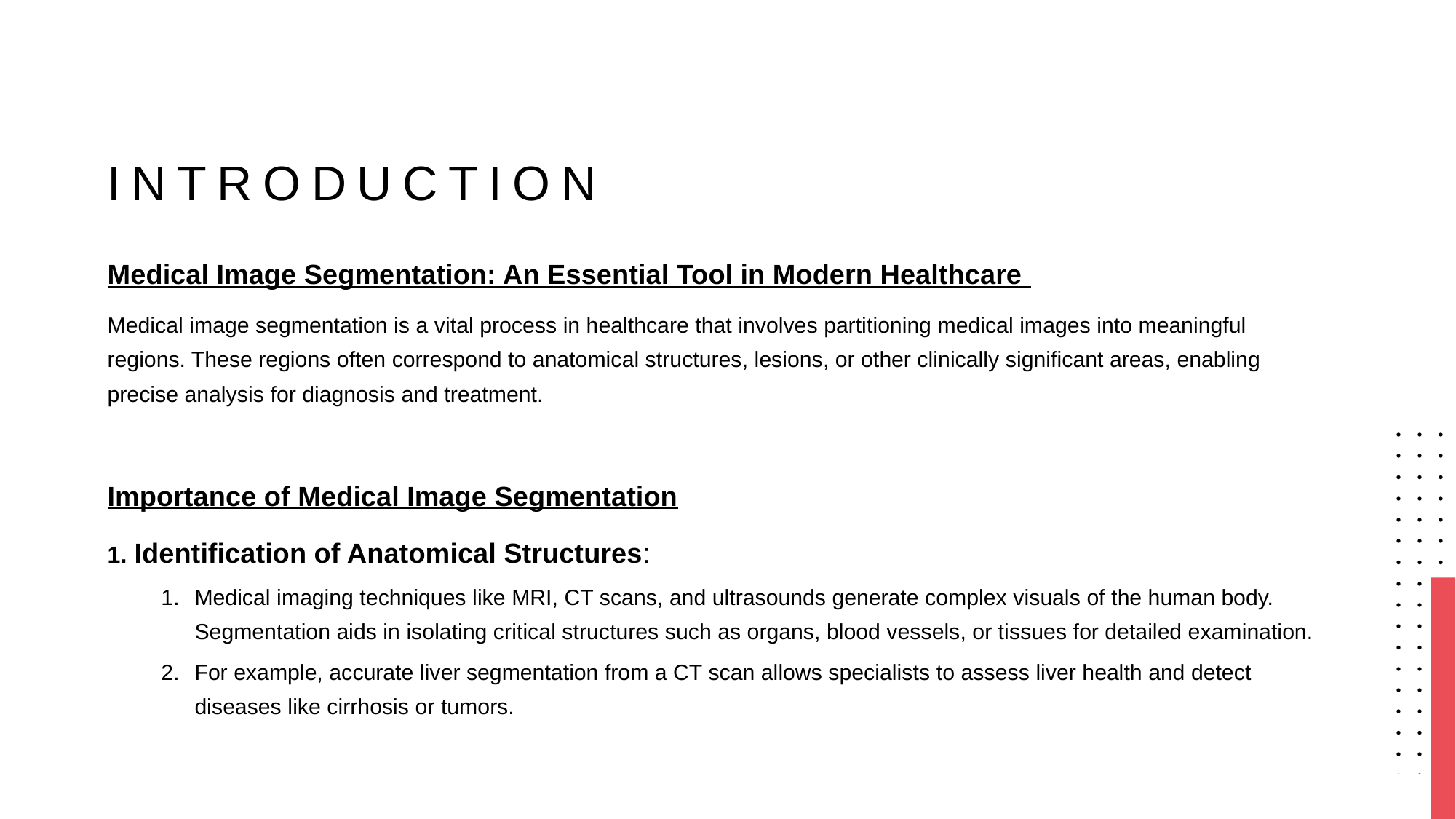

# Introduction
Medical Image Segmentation: An Essential Tool in Modern Healthcare
Medical image segmentation is a vital process in healthcare that involves partitioning medical images into meaningful regions. These regions often correspond to anatomical structures, lesions, or other clinically significant areas, enabling precise analysis for diagnosis and treatment.

Importance of Medical Image Segmentation
Identification of Anatomical Structures:
Medical imaging techniques like MRI, CT scans, and ultrasounds generate complex visuals of the human body. Segmentation aids in isolating critical structures such as organs, blood vessels, or tissues for detailed examination.
For example, accurate liver segmentation from a CT scan allows specialists to assess liver health and detect diseases like cirrhosis or tumors.